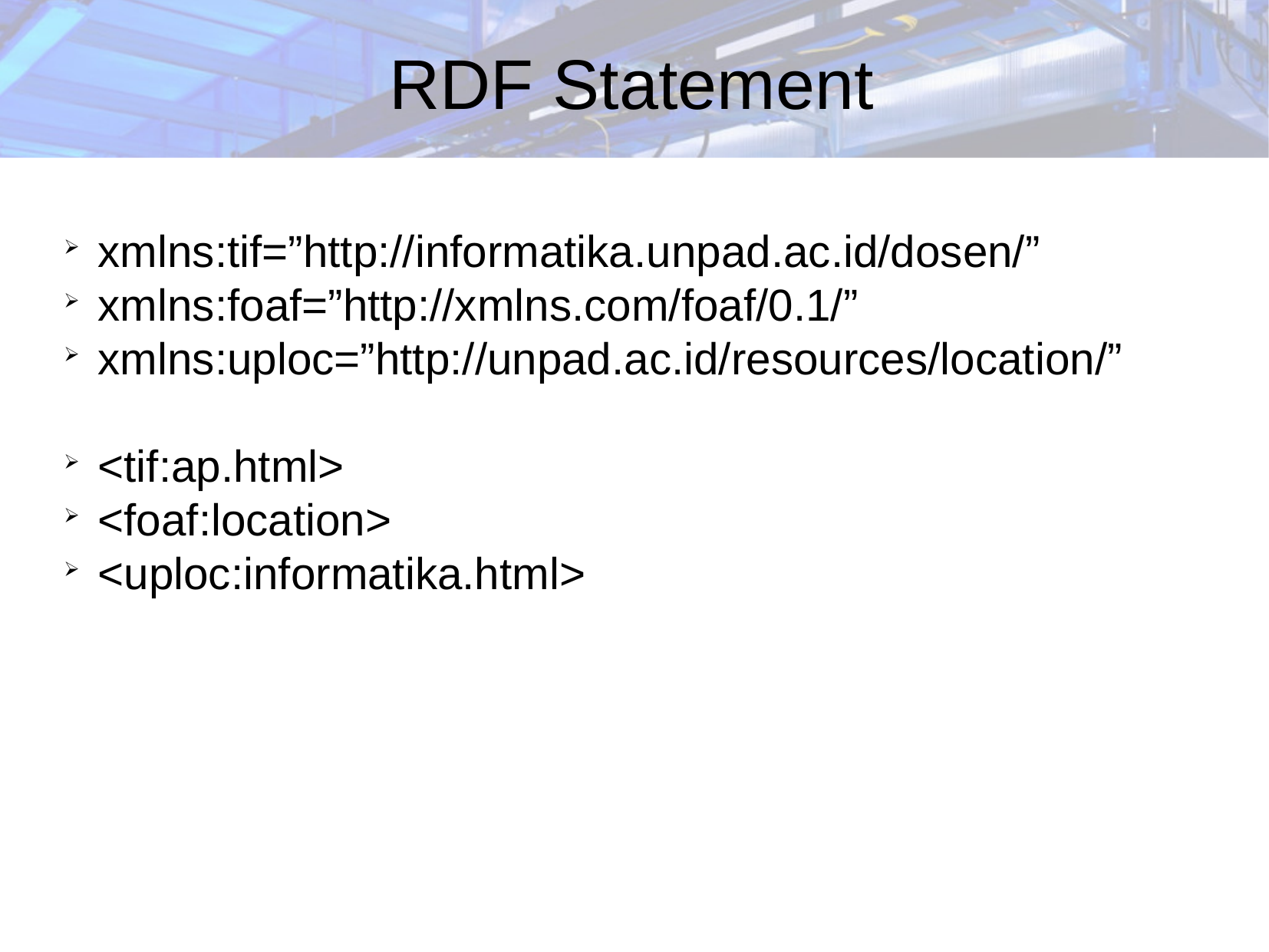

RDF Statement
xmlns:tif=”http://informatika.unpad.ac.id/dosen/”
xmlns:foaf=”http://xmlns.com/foaf/0.1/”
xmlns:uploc=”http://unpad.ac.id/resources/location/”

<tif:ap.html>
<foaf:location>
<uploc:informatika.html>